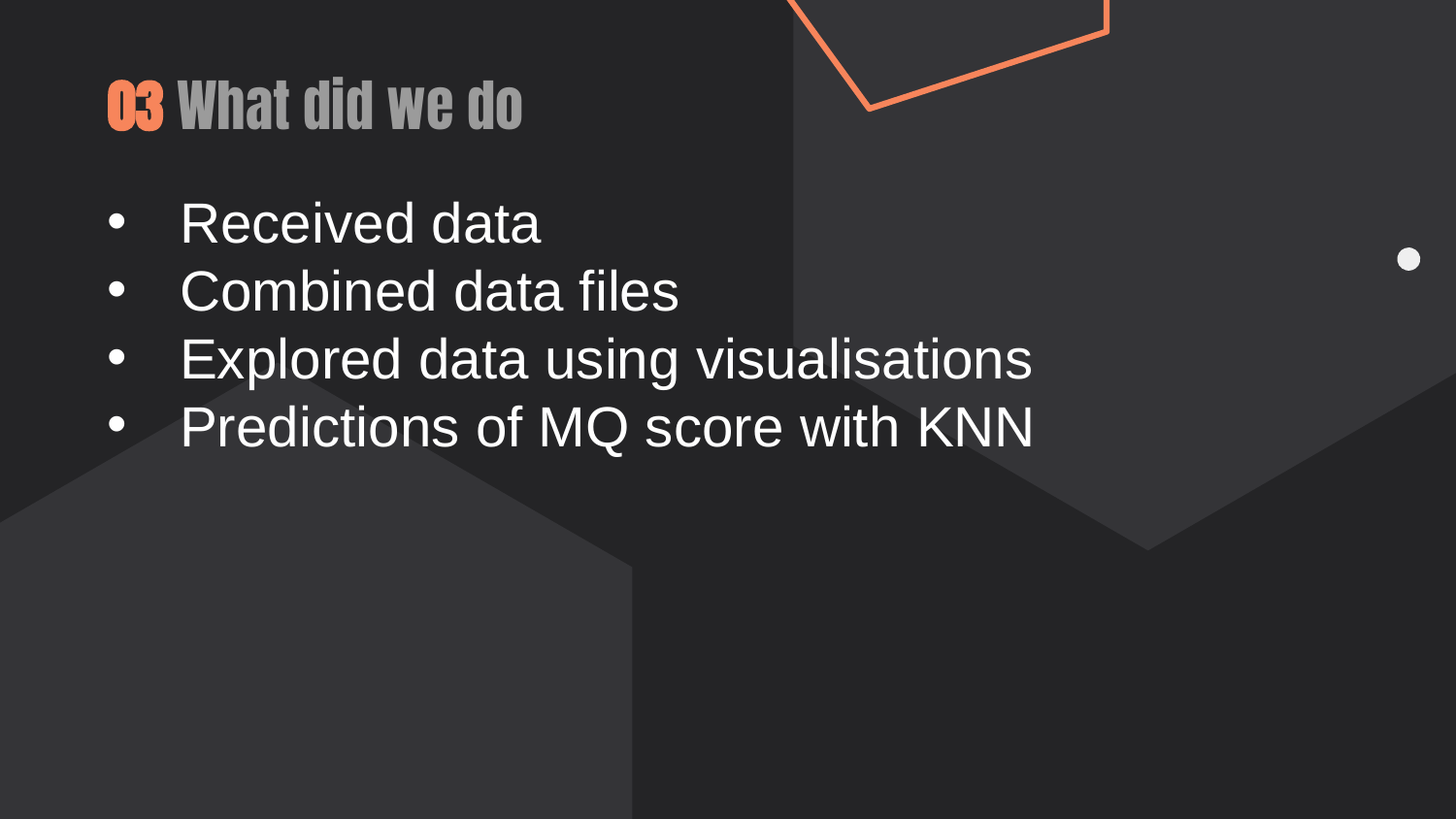

# 03 What did we do
Received data
Combined data files
Explored data using visualisations
Predictions of MQ score with KNN